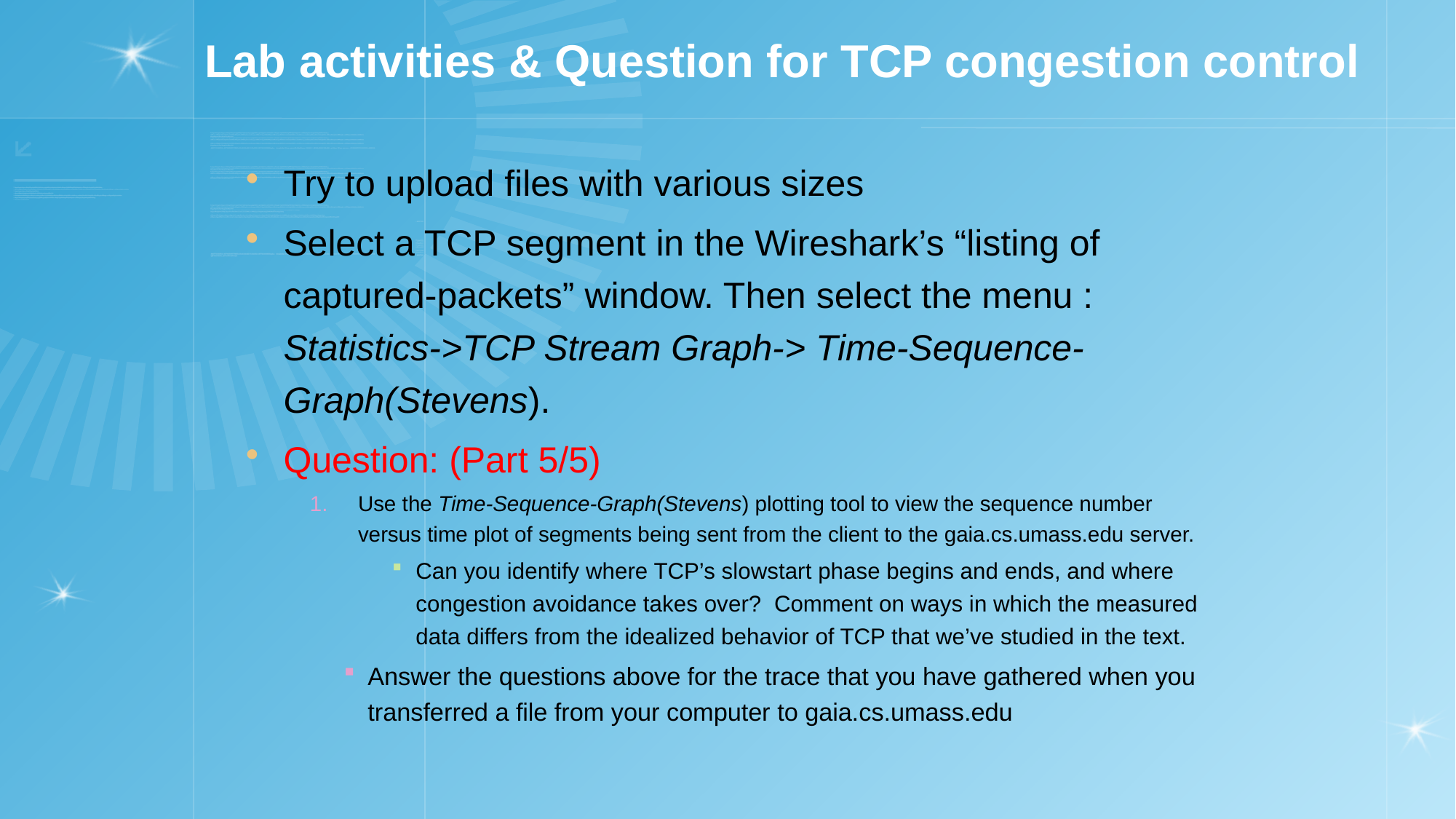

# Lab activities & Question for TCP congestion control
Try to upload files with various sizes
Select a TCP segment in the Wireshark’s “listing of captured-packets” window. Then select the menu : Statistics->TCP Stream Graph-> Time-Sequence-Graph(Stevens).
Question: (Part 5/5)
Use the Time-Sequence-Graph(Stevens) plotting tool to view the sequence number versus time plot of segments being sent from the client to the gaia.cs.umass.edu server.
Can you identify where TCP’s slowstart phase begins and ends, and where congestion avoidance takes over?  Comment on ways in which the measured data differs from the idealized behavior of TCP that we’ve studied in the text.
Answer the questions above for the trace that you have gathered when you transferred a file from your computer to gaia.cs.umass.edu